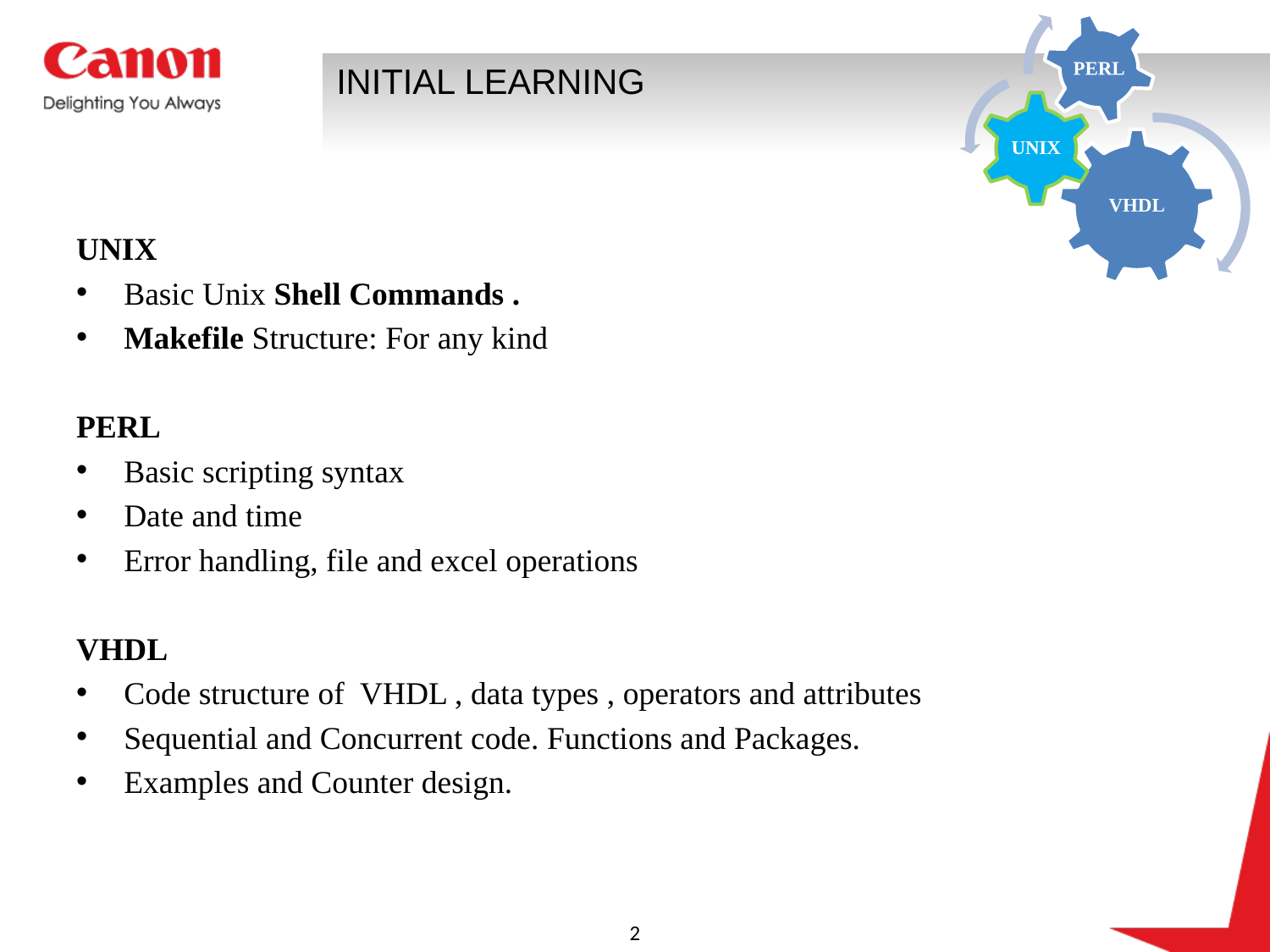

VHDL
UNIX
PERL
INITIAL LEARNING
UNIX
Basic Unix Shell Commands .
Makefile Structure: For any kind

PERL
Basic scripting syntax
Date and time
Error handling, file and excel operations

VHDL
Code structure of  VHDL , data types , operators and attributes
Sequential and Concurrent code. Functions and Packages.
Examples and Counter design.